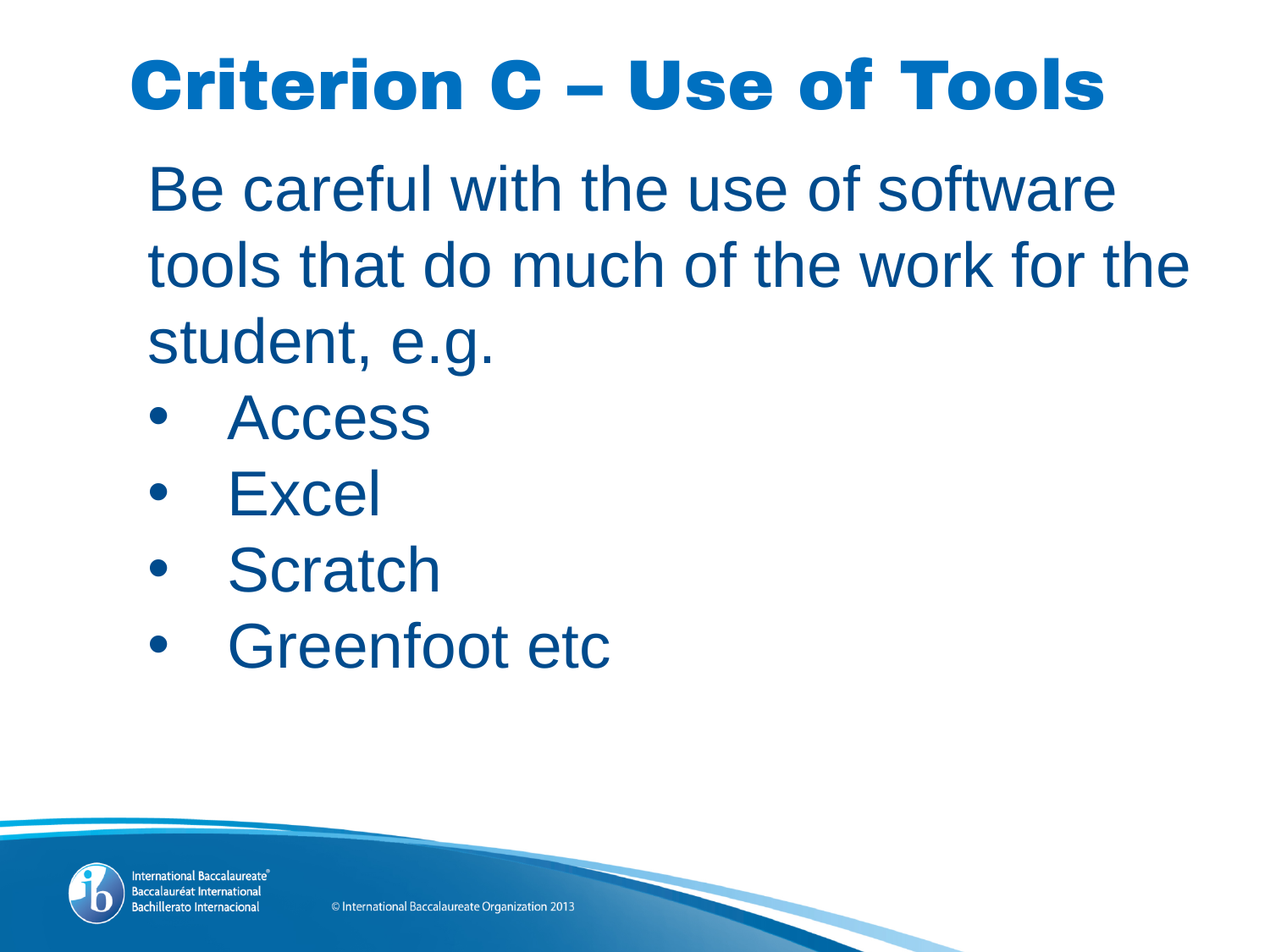

# Criterion C – Use of Tools
Be careful with the use of software tools that do much of the work for the student, e.g.
Access
Excel
Scratch
Greenfoot etc